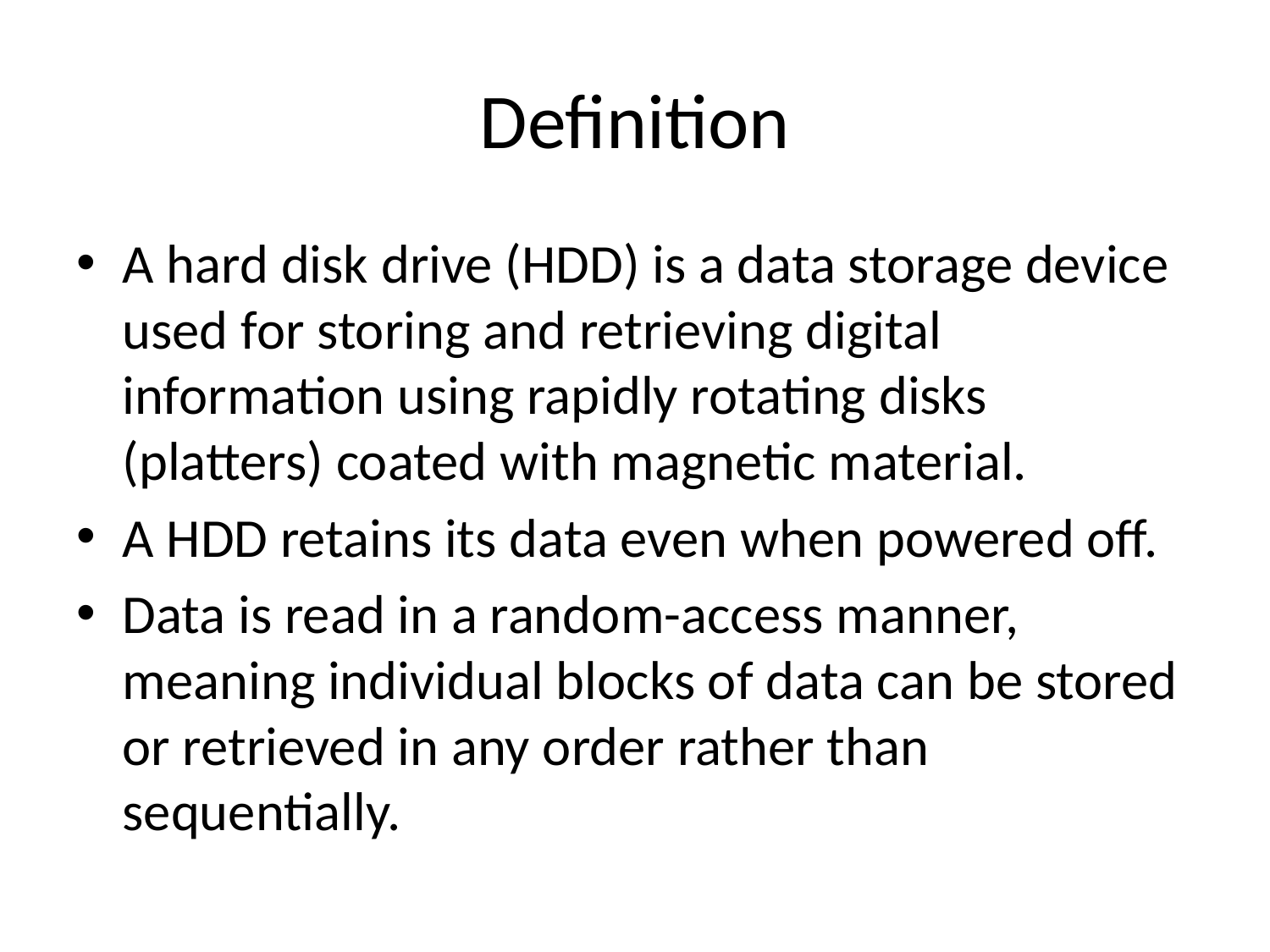

# Definition
A hard disk drive (HDD) is a data storage device used for storing and retrieving digital information using rapidly rotating disks (platters) coated with magnetic material.
A HDD retains its data even when powered off.
Data is read in a random-access manner, meaning individual blocks of data can be stored or retrieved in any order rather than sequentially.